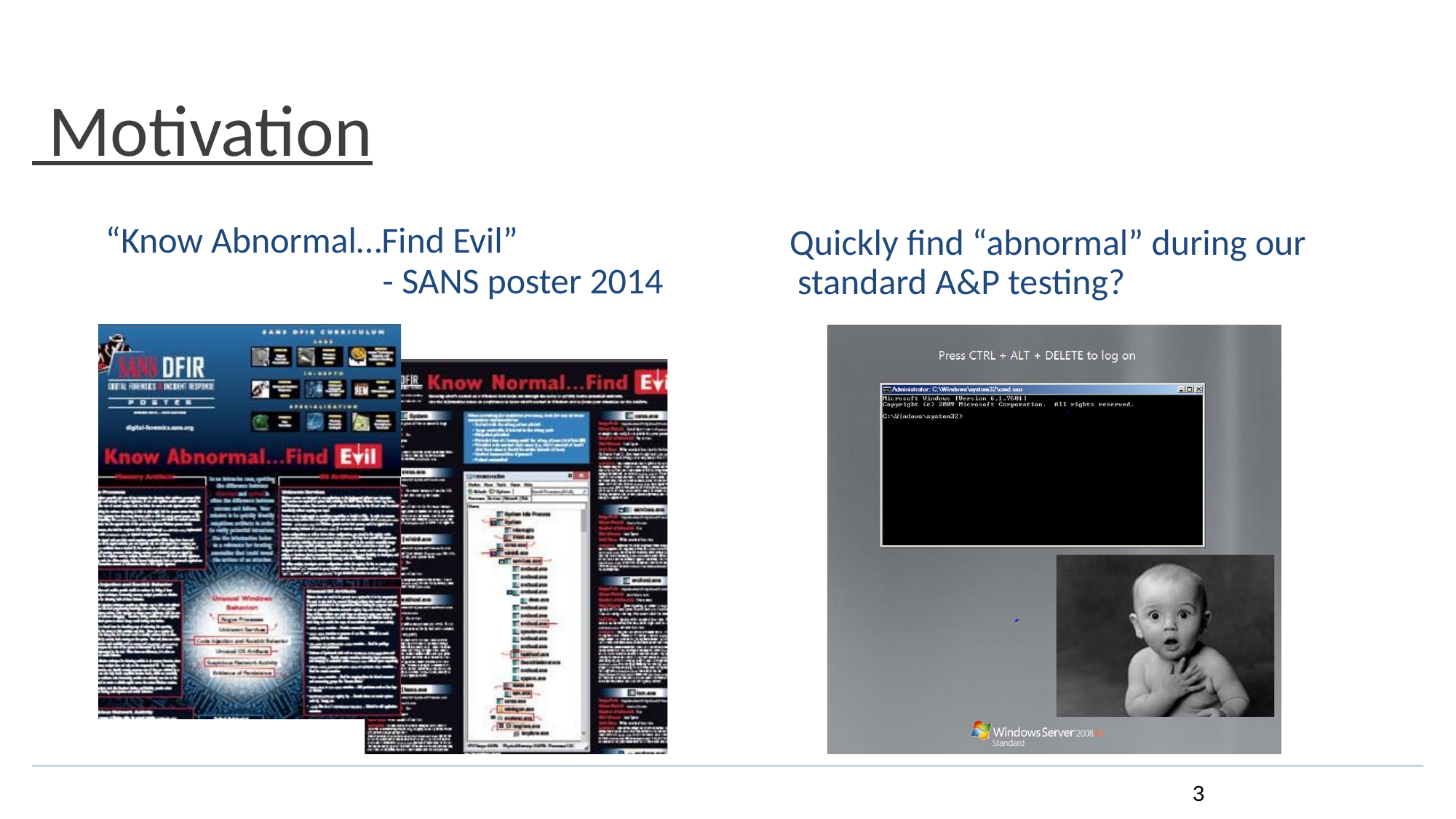

# Motivation
“Know Abnormal…Find Evil”
- SANS poster 2014
Quickly find “abnormal” during our  standard A&P testing?

3